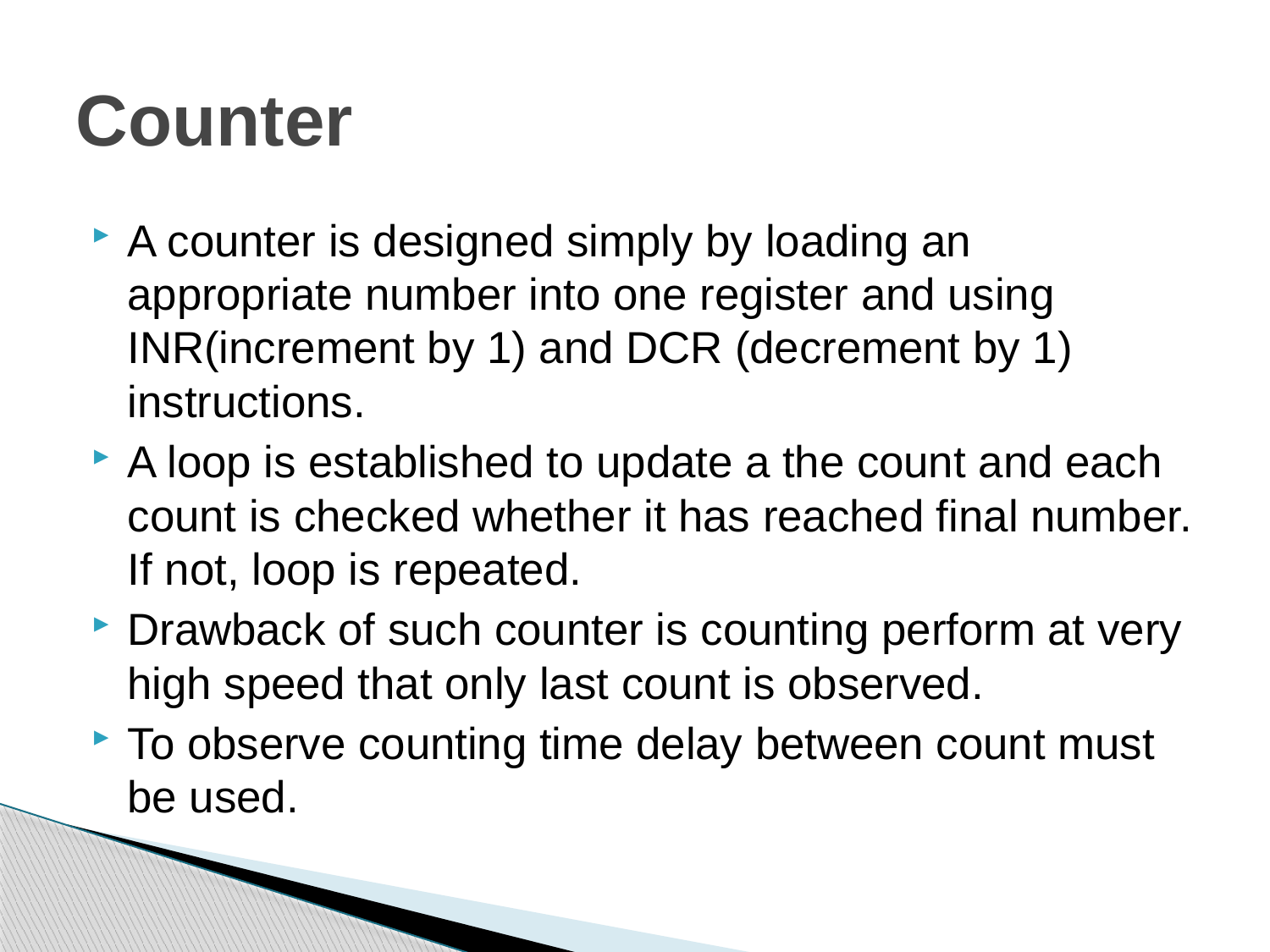

# Counter
A counter is designed simply by loading an appropriate number into one register and using INR(increment by 1) and DCR (decrement by 1) instructions.
A loop is established to update a the count and each count is checked whether it has reached final number. If not, loop is repeated.
Drawback of such counter is counting perform at very high speed that only last count is observed.
To observe counting time delay between count must be used.